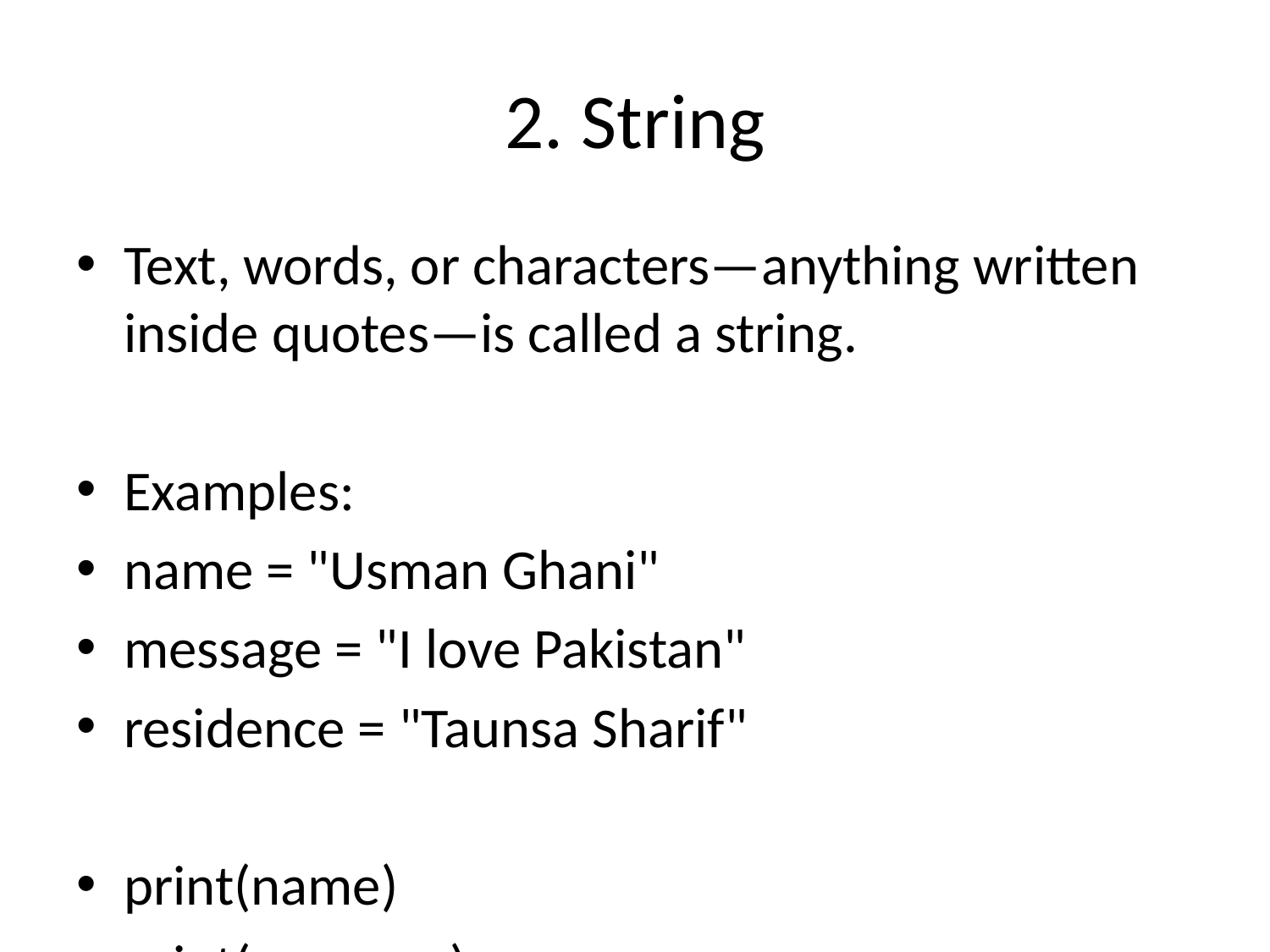

# 2. String
Text, words, or characters—anything written inside quotes—is called a string.

Examples:
name = "Usman Ghani"
message = "I love Pakistan"
residence = "Taunsa Sharif"

print(name)
print(message)
print(residence)